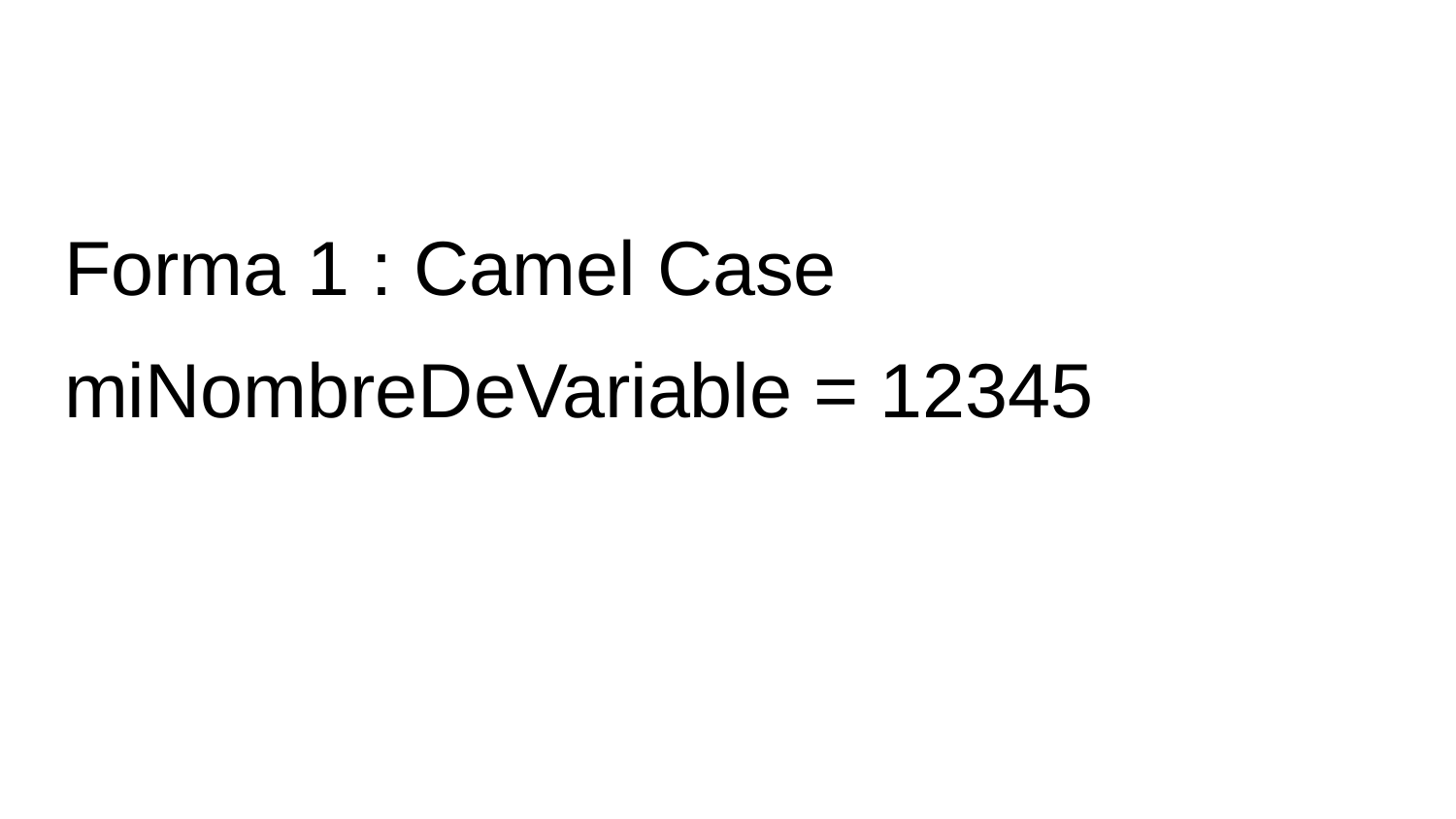

# Forma 1 : Camel Case
miNombreDeVariable = 12345